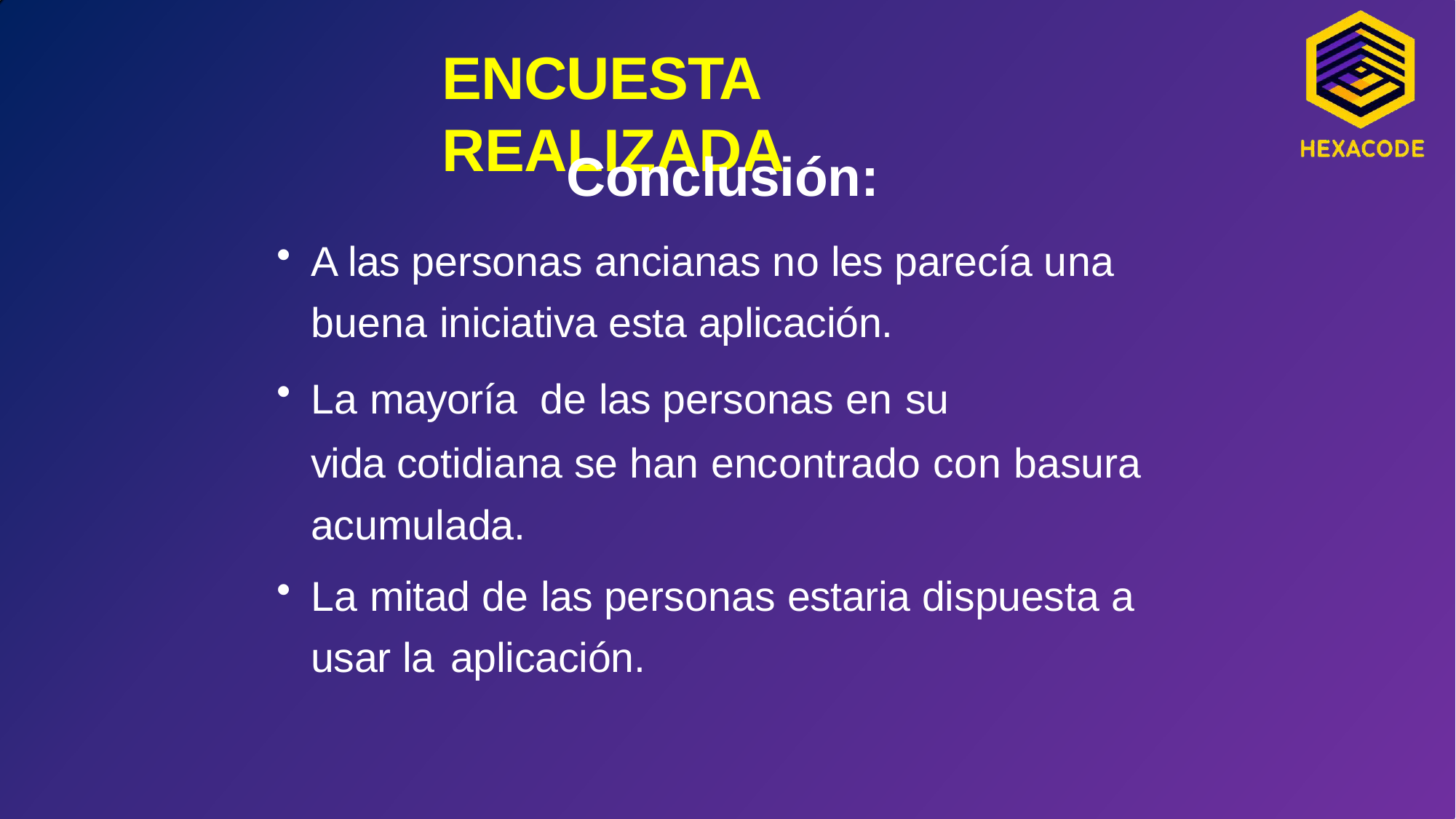

# ENCUESTA REALIZADA
Conclusión:
A las personas ancianas no les parecía una  buena iniciativa esta aplicación.
La mayoría  de las personas en su
vida cotidiana se han encontrado con basura  acumulada.
La mitad de las personas estaria dispuesta a  usar la aplicación.